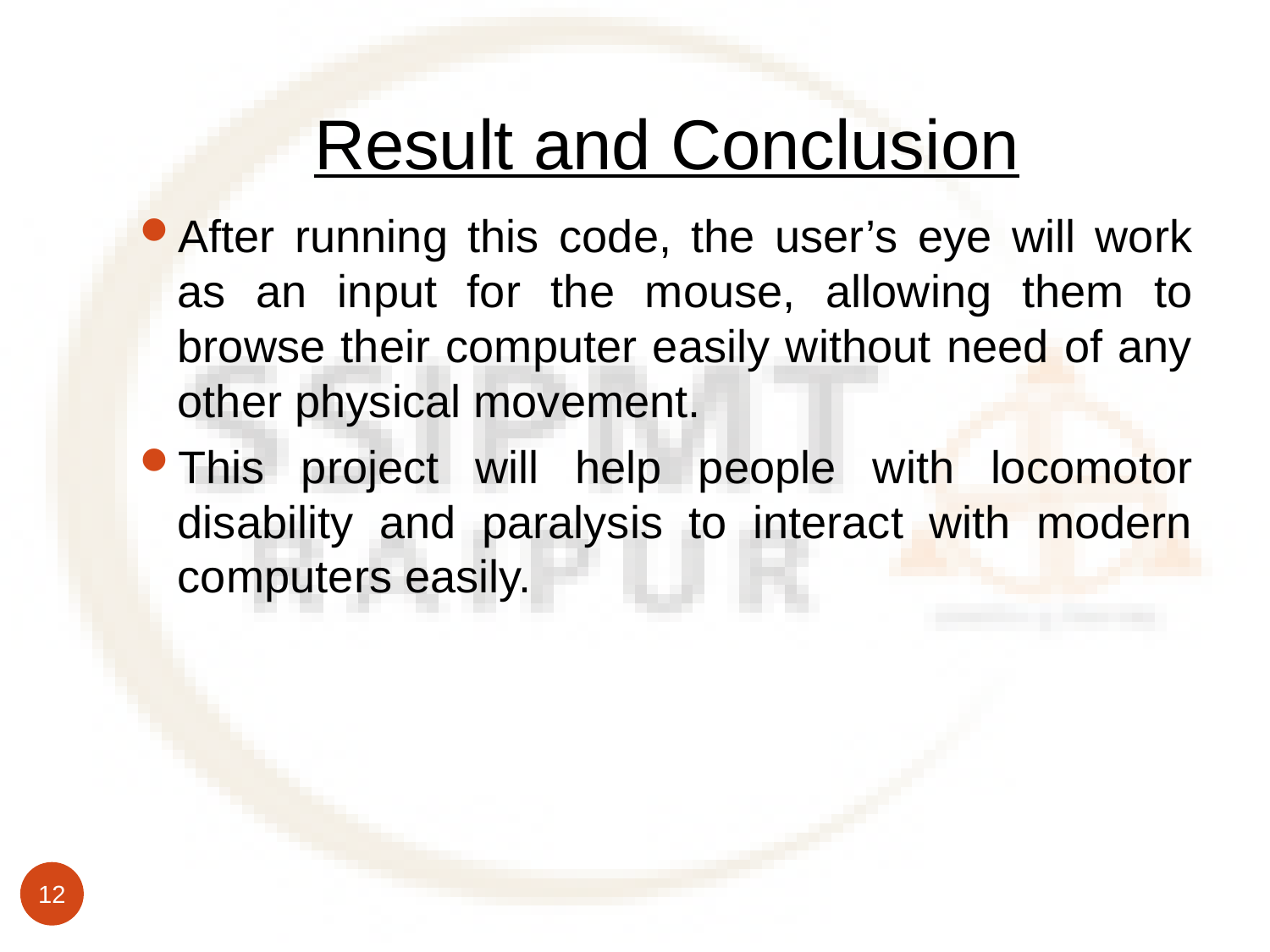

# Result and Conclusion
After running this code, the user’s eye will work as an input for the mouse, allowing them to browse their computer easily without need of any other physical movement.
This project will help people with locomotor disability and paralysis to interact with modern computers easily.
12